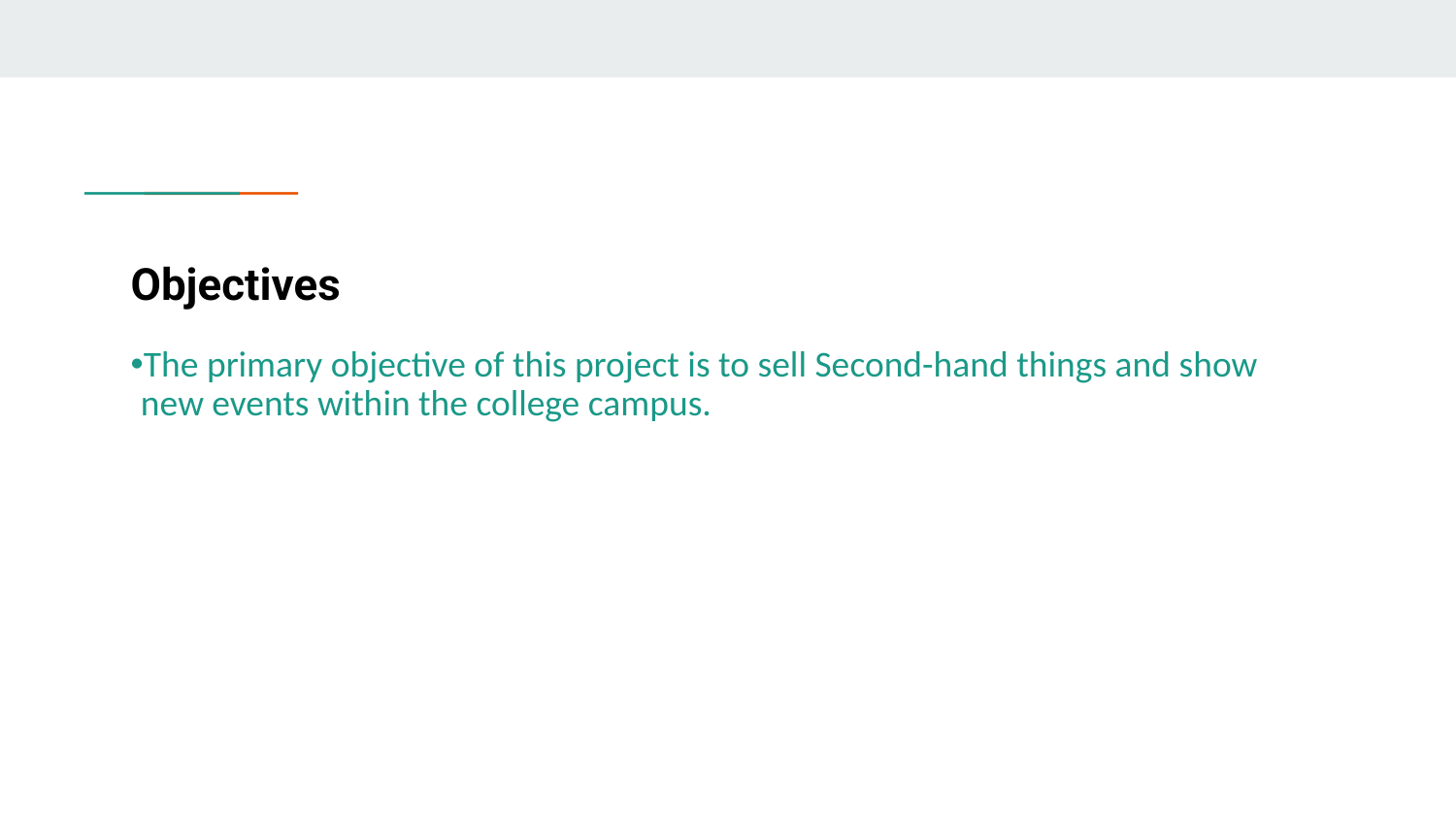

# Objectives

The primary objective of this project is to sell Second-hand things and show new events within the college campus.